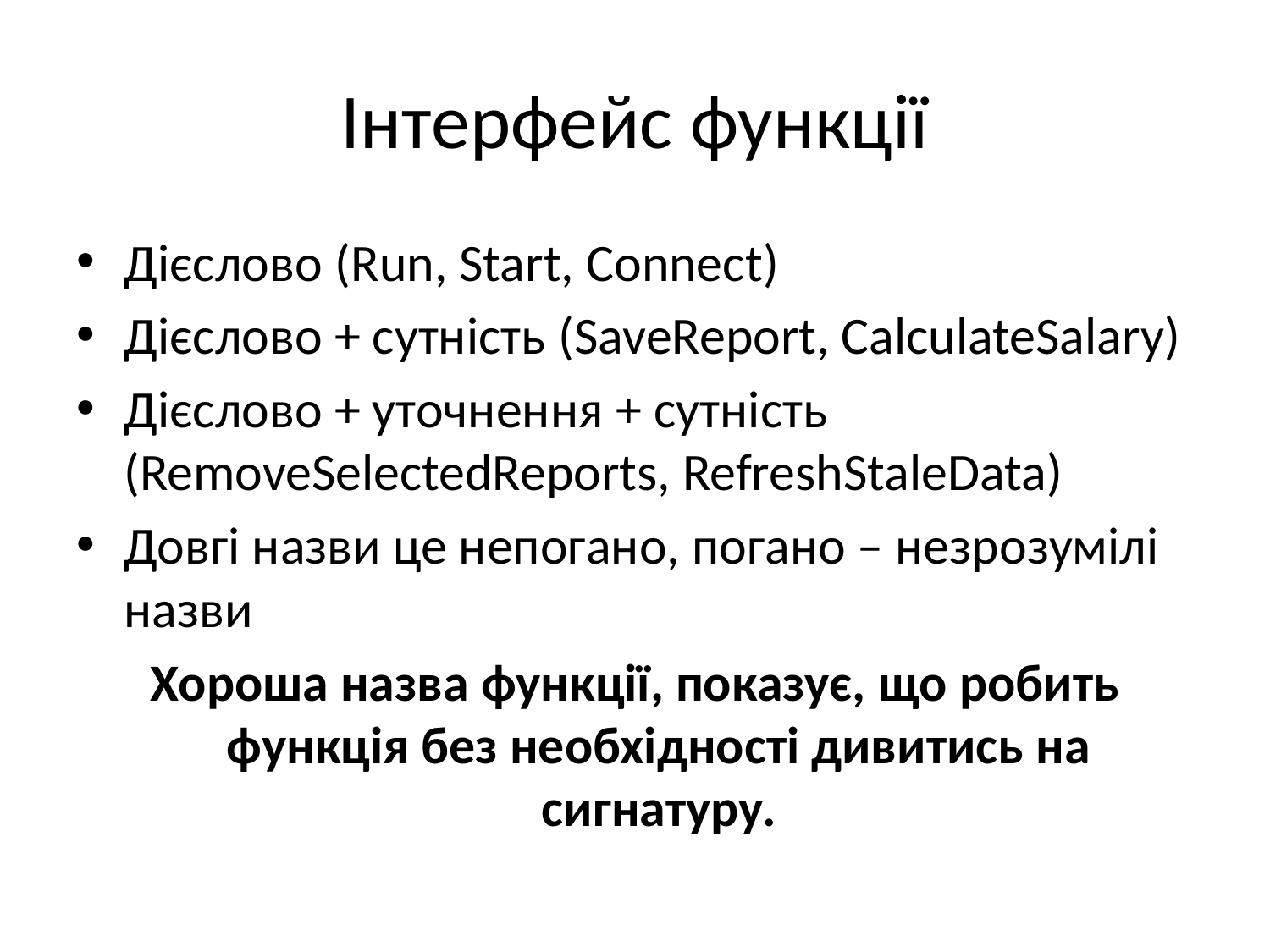

# Інтерфейс функції
Дієслово (Run, Start, Connect)
Дієслово + сутність (SaveReport, CalculateSalary)
Дієслово + уточнення + сутність (RemoveSelectedReports, RefreshStaleData)
Довгі назви це непогано, погано – незрозумілі назви
Хороша назва функції, показує, що робить функція без необхідності дивитись на сигнатуру.